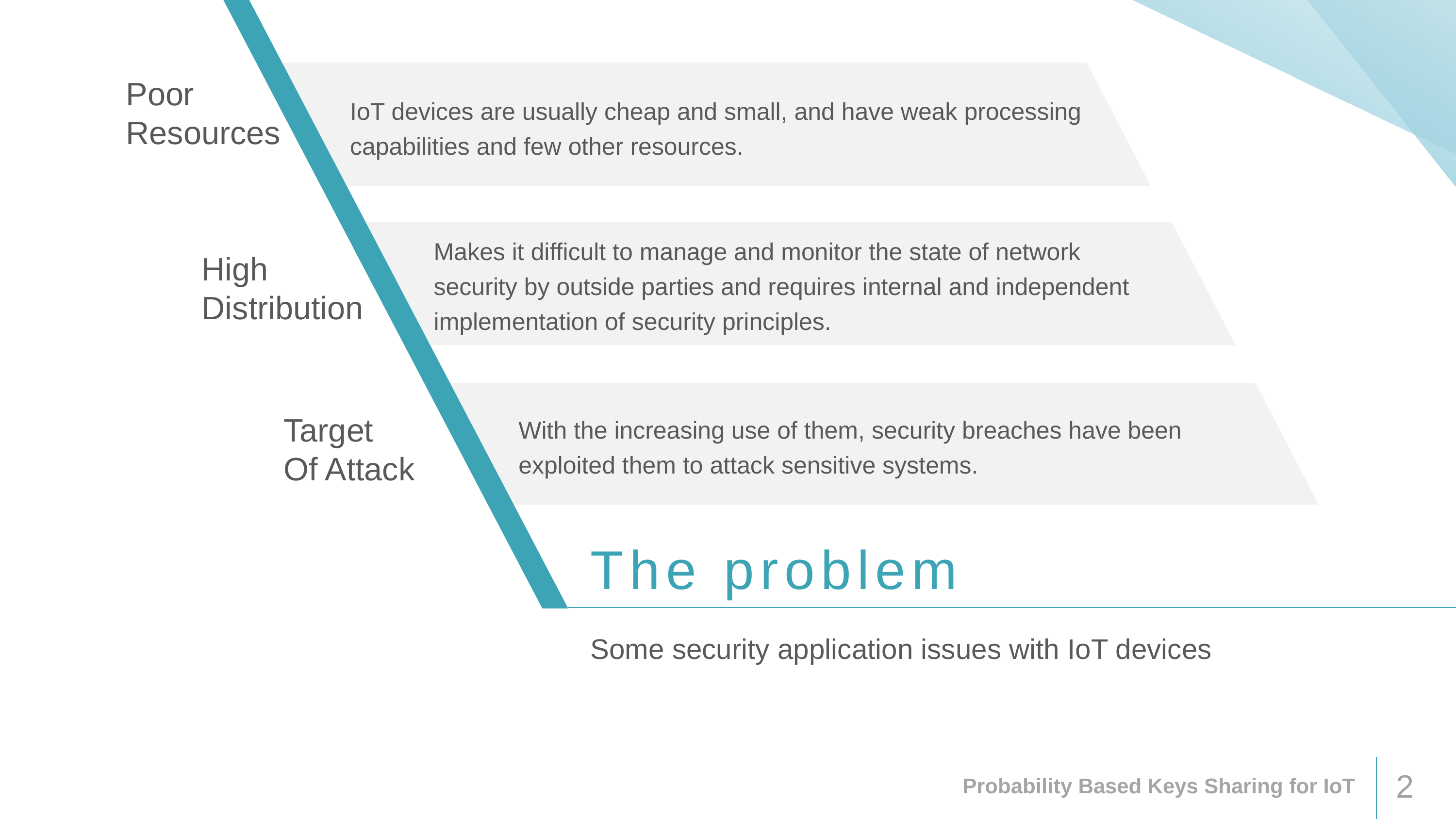

IoT devices are usually cheap and small, and have weak processing capabilities and few other resources.
Makes it difficult to manage and monitor the state of network security by outside parties and requires internal and independent implementation of security principles.
With the increasing use of them, security breaches have been exploited them to attack sensitive systems.
The problem
Some security application issues with IoT devices
Probability Based Keys Sharing for IoT
2